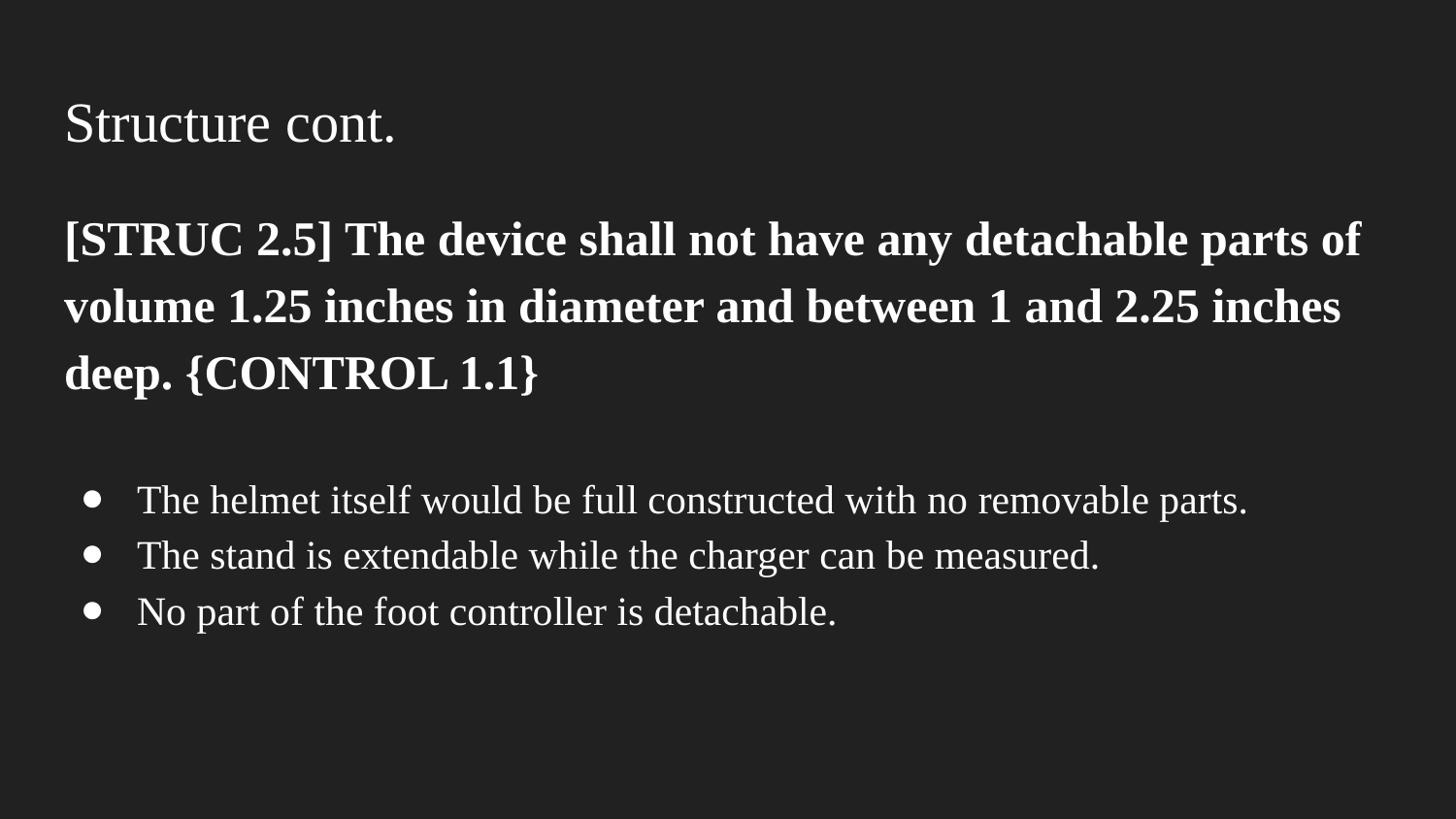

# Structure cont.
[STRUC 2.5] The device shall not have any detachable parts of volume 1.25 inches in diameter and between 1 and 2.25 inches deep. {CONTROL 1.1}

The helmet itself would be full constructed with no removable parts.
The stand is extendable while the charger can be measured.
No part of the foot controller is detachable.